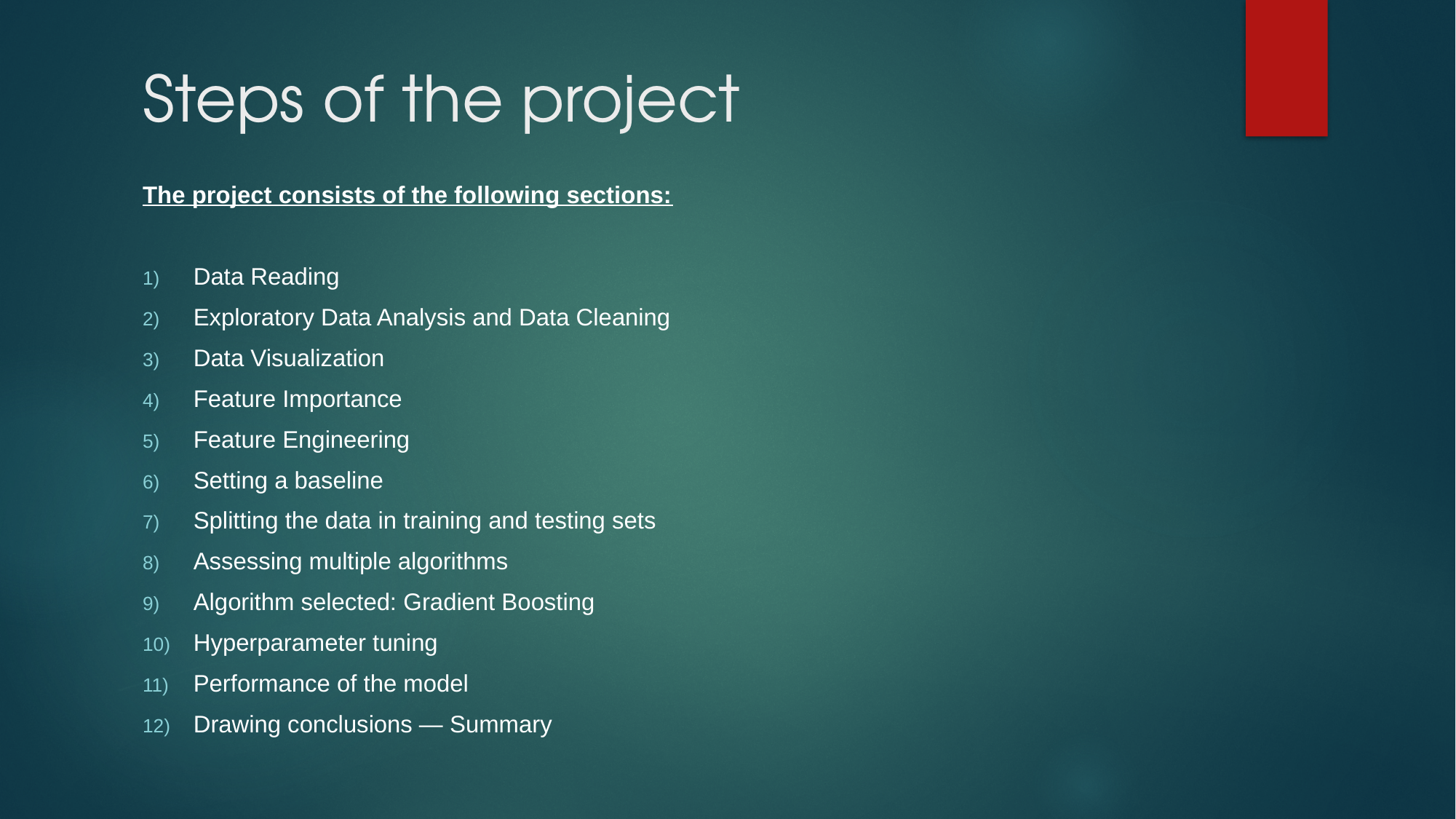

# Steps of the project
The project consists of the following sections:

Data Reading
Exploratory Data Analysis and Data Cleaning
Data Visualization
Feature Importance
Feature Engineering
Setting a baseline
Splitting the data in training and testing sets
Assessing multiple algorithms
Algorithm selected: Gradient Boosting
Hyperparameter tuning
Performance of the model
Drawing conclusions — Summary